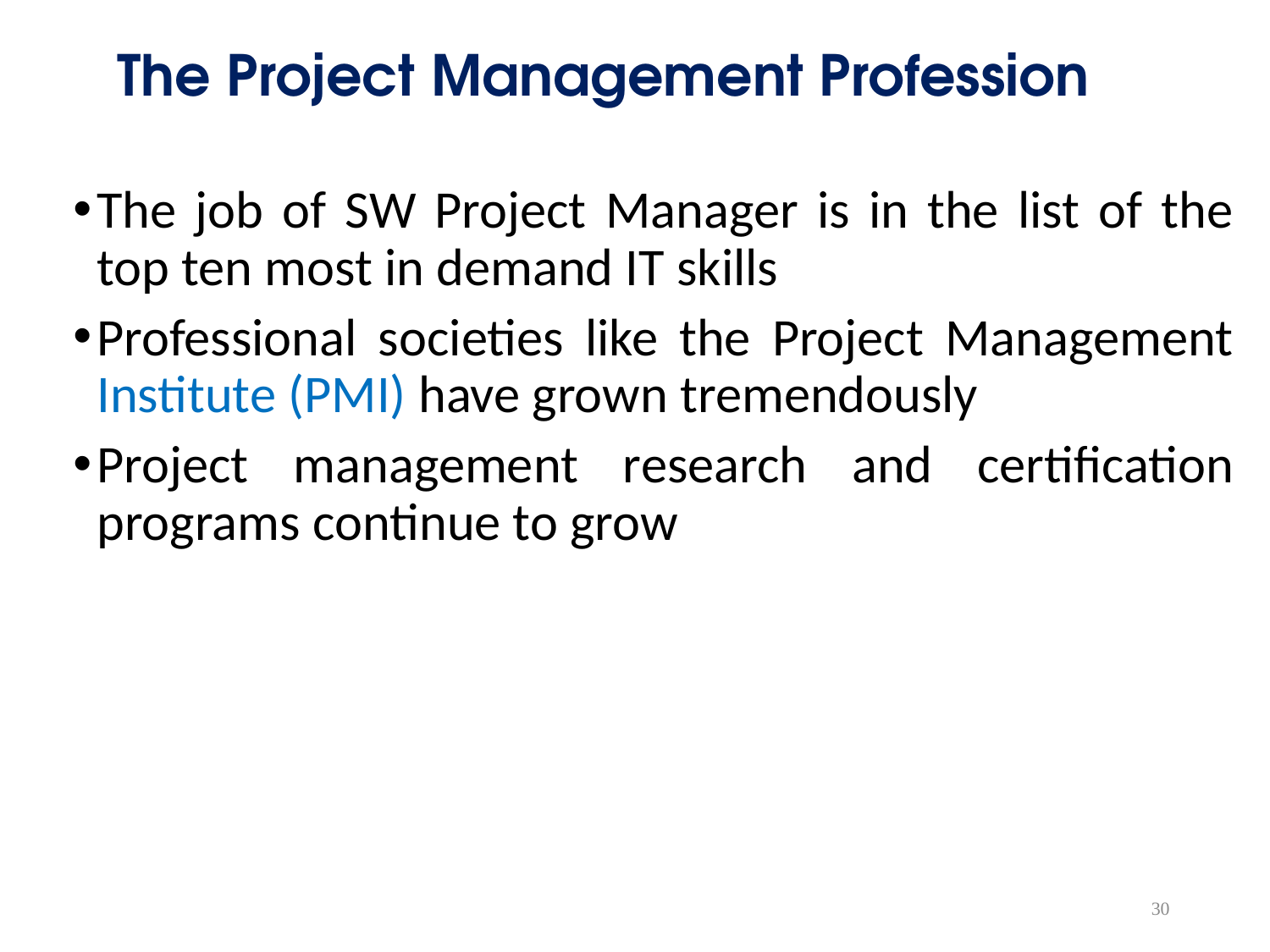

# The Project Management Profession
The job of SW Project Manager is in the list of the top ten most in demand IT skills
Professional societies like the Project Management Institute (PMI) have grown tremendously
Project management research and certification programs continue to grow

30